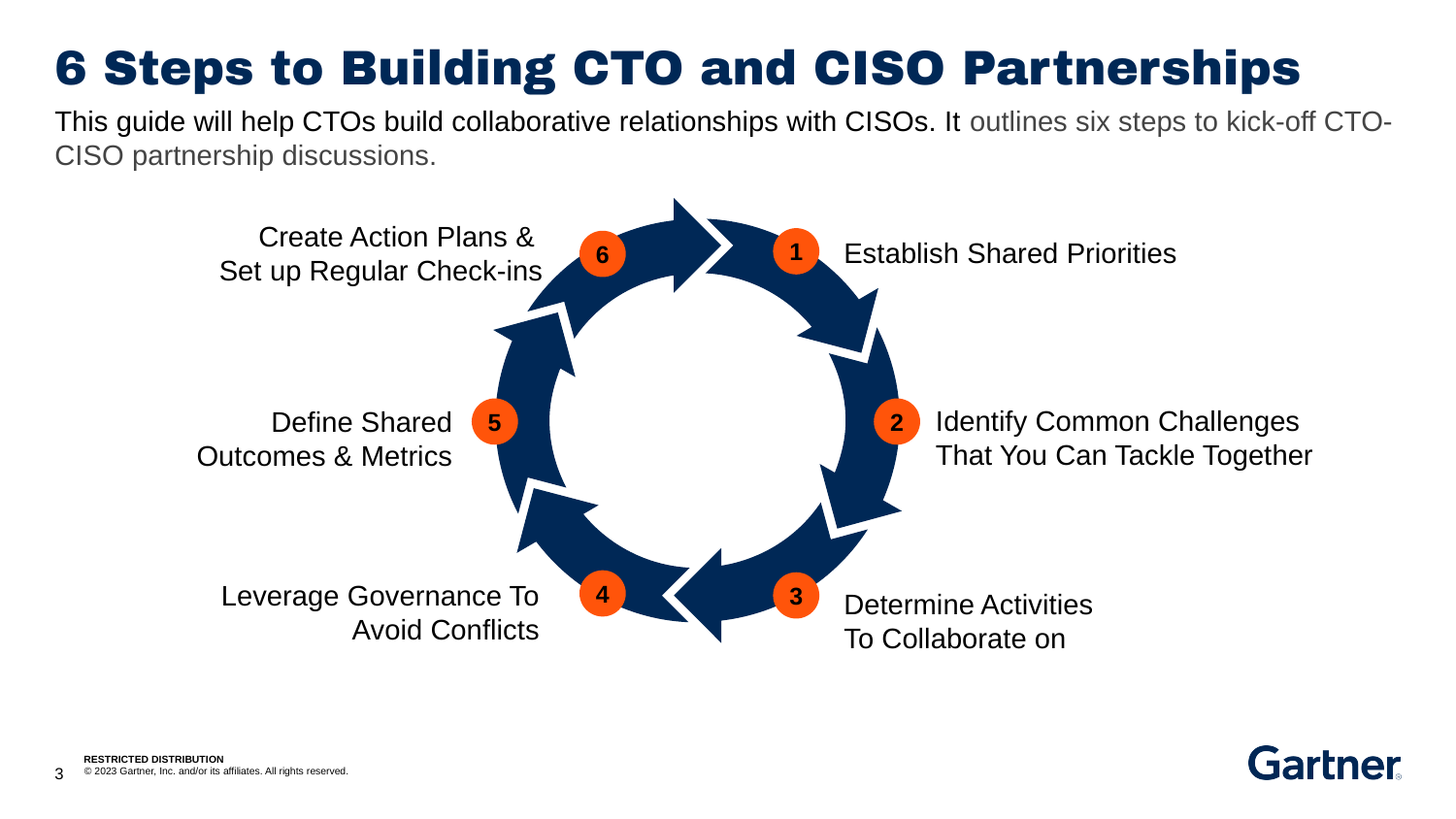

# 6 Steps to Building CTO and CISO Partnerships
This guide will help CTOs build collaborative relationships with CISOs. It outlines six steps to kick-off CTO-CISO partnership discussions.

Create Action Plans &
Set up Regular Check-ins
1
Establish Shared Priorities
6
Identify Common Challenges That You Can Tackle Together
Define Shared Outcomes & Metrics
5
2
4
Leverage Governance To Avoid Conflicts
3
Determine Activities To Collaborate on